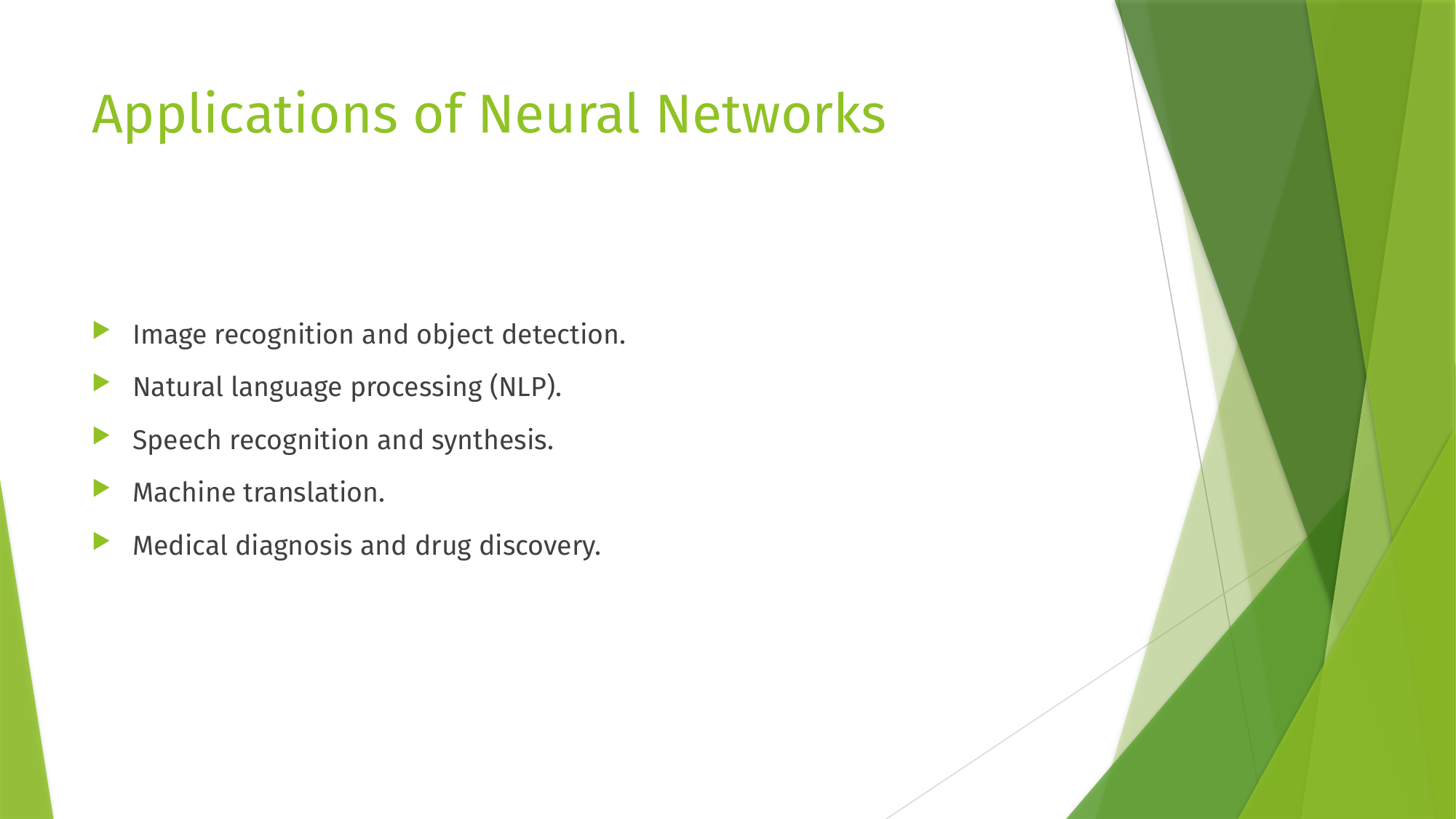

# Applications of Neural Networks

Image recognition and object detection.
Natural language processing (NLP).
Speech recognition and synthesis.
Machine translation.
Medical diagnosis and drug discovery.